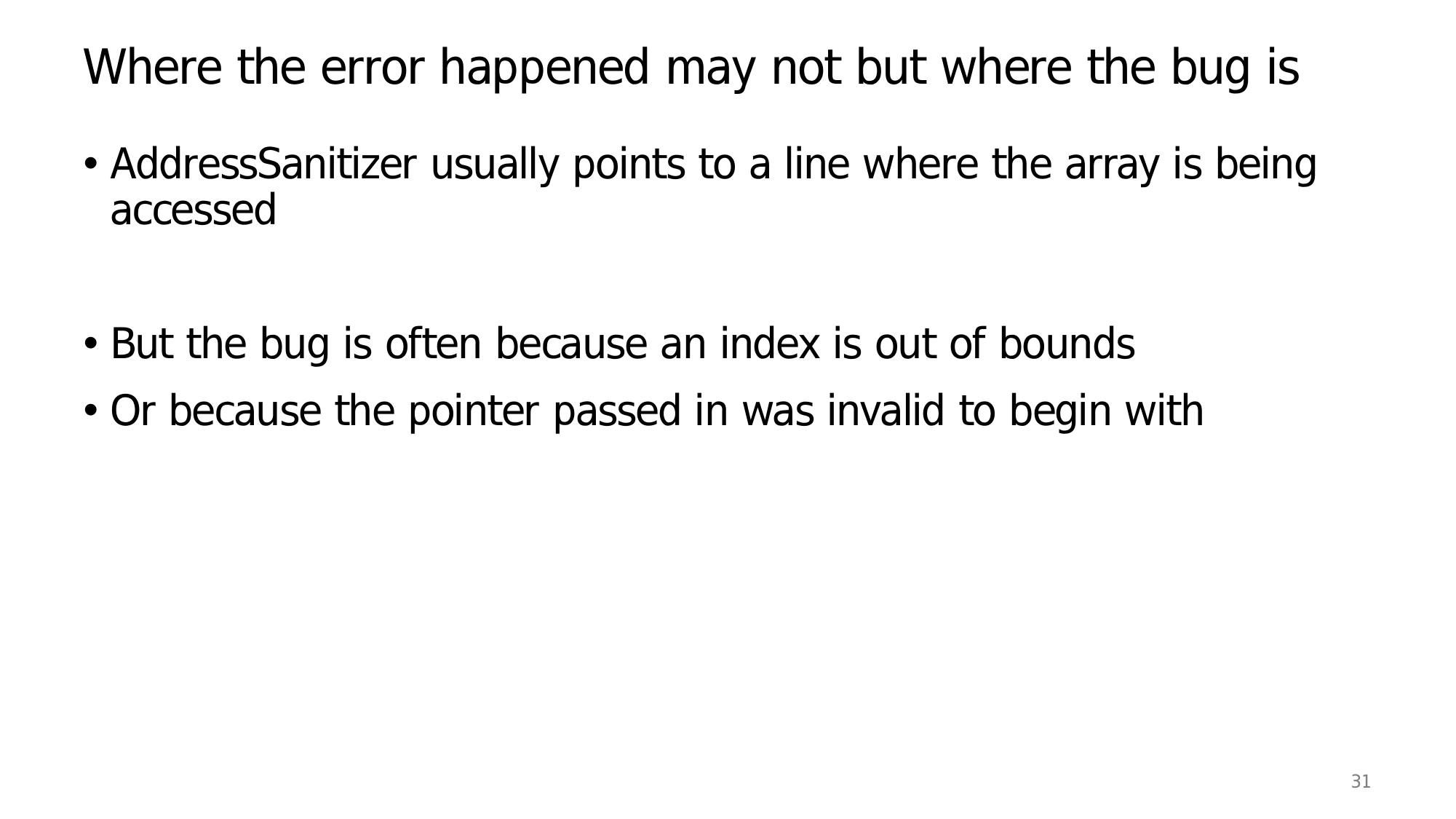

# Where the error happened may not but where the bug is
AddressSanitizer usually points to a line where the array is being accessed

But the bug is often because an index is out of bounds
Or because the pointer passed in was invalid to begin with
31